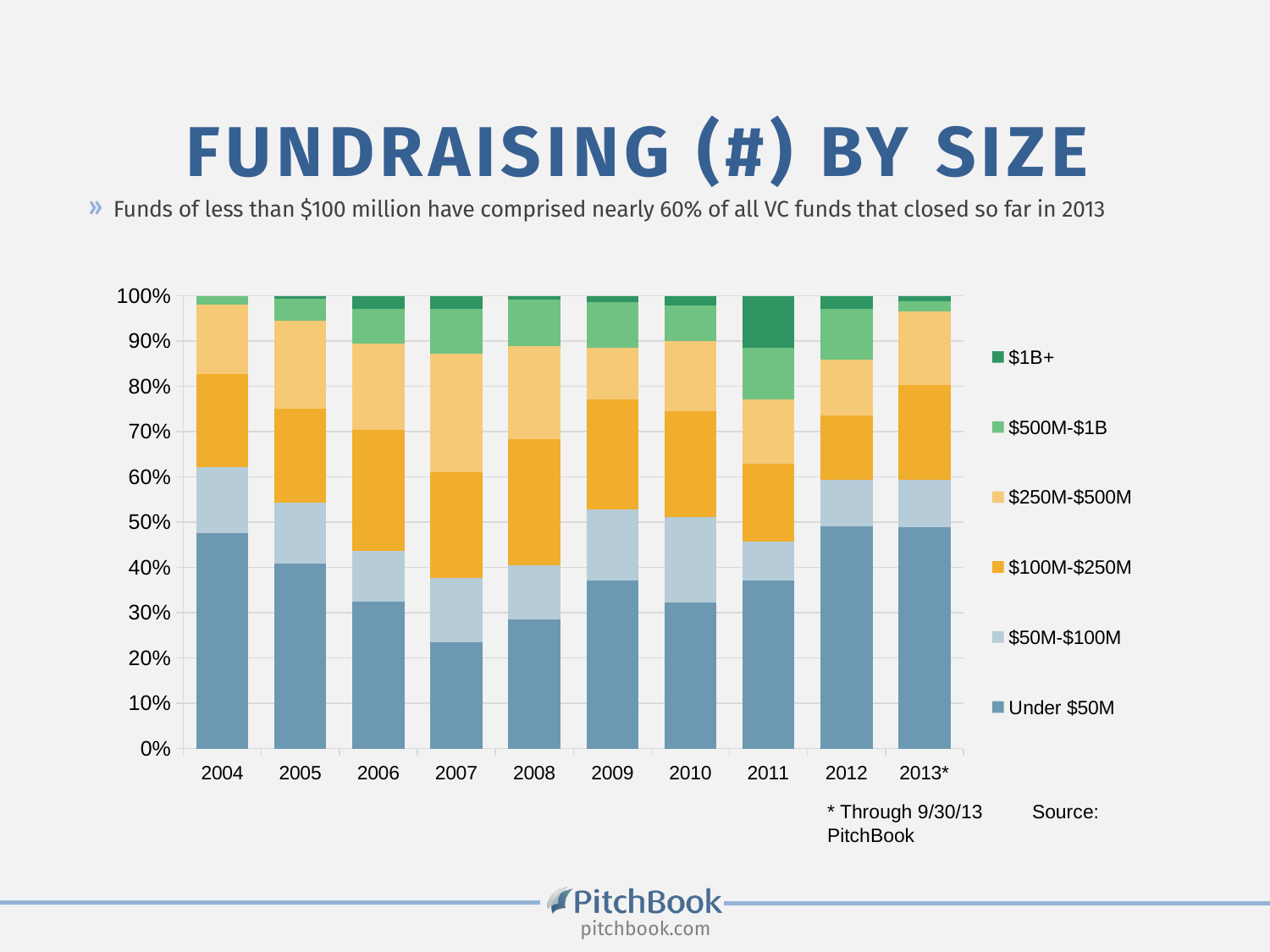

# Fundraising (#) by size
» Funds of less than $100 million have comprised nearly 60% of all VC funds that closed so far in 2013

### Chart

| Category | Under $50M | $50M-$100M | $100M-$250M | $250M-$500M | $500M-$1B | $1B+ |
|---|---|---|---|---|---|---|
| 2004 | 72.0 | 22.0 | 31.0 | 23.0 | 3.0 | 0.0 |
| 2005 | 67.0 | 22.0 | 34.0 | 32.0 | 8.0 | 1.0 |
| 2006 | 46.0 | 16.0 | 38.0 | 27.0 | 11.0 | 4.0 |
| 2007 | 33.0 | 20.0 | 33.0 | 37.0 | 14.0 | 4.0 |
| 2008 | 36.0 | 15.0 | 35.0 | 26.0 | 13.0 | 1.0 |
| 2009 | 26.0 | 11.0 | 17.0 | 8.0 | 7.0 | 1.0 |
| 2010 | 29.0 | 17.0 | 21.0 | 14.0 | 7.0 | 2.0 |
| 2011 | 26.0 | 6.0 | 12.0 | 10.0 | 8.0 | 8.0 |
| 2012 | 52.0 | 11.0 | 15.0 | 13.0 | 12.0 | 3.0 |
| 2013* | 42.0 | 9.0 | 18.0 | 14.0 | 2.0 | 1.0 |
* Through 9/30/13         Source: PitchBook